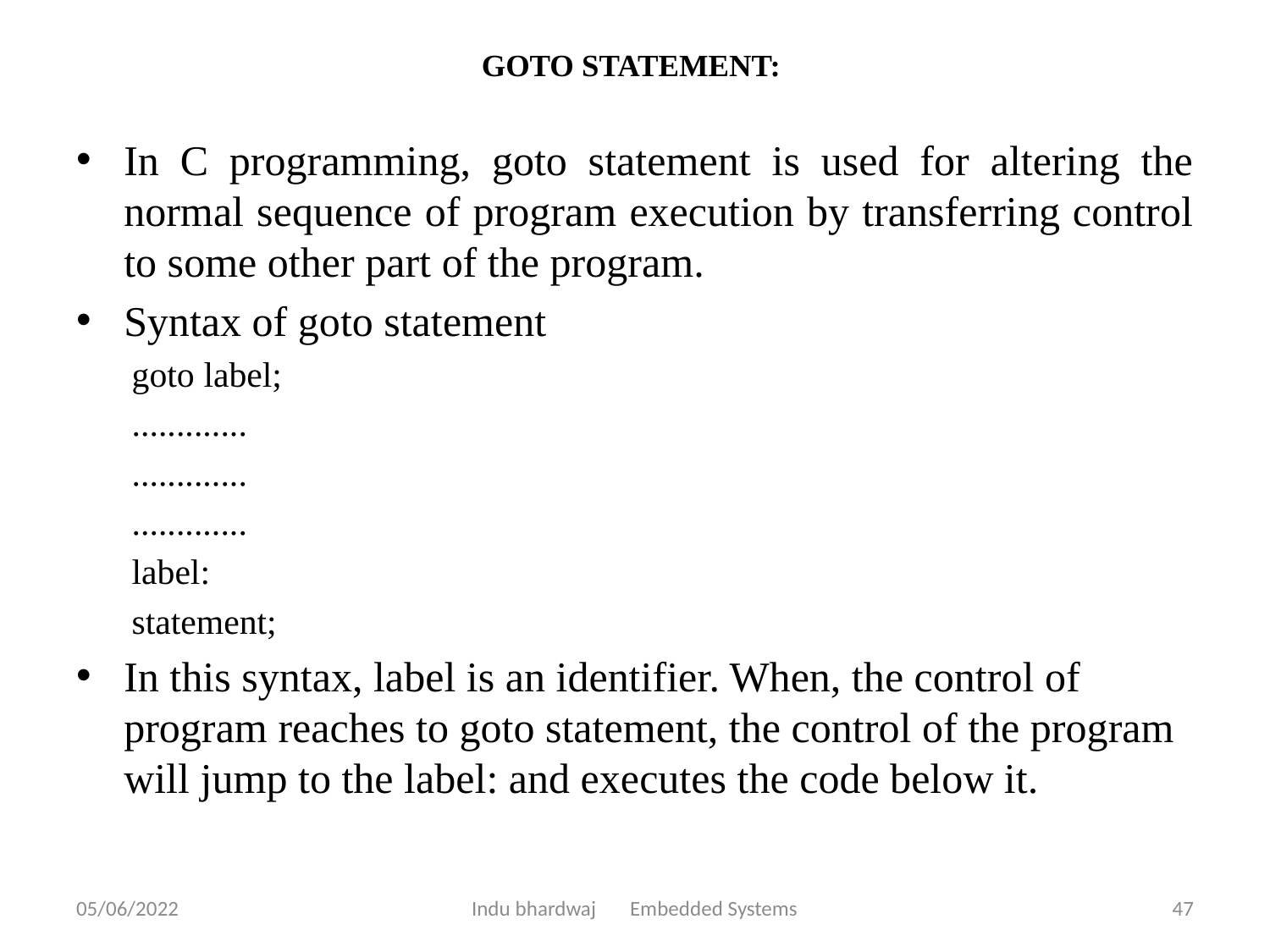

# GOTO STATEMENT:
In C programming, goto statement is used for altering the normal sequence of program execution by transferring control to some other part of the program.
Syntax of goto statement
goto label;
.............
.............
.............
label:
statement;
In this syntax, label is an identifier. When, the control of program reaches to goto statement, the control of the program will jump to the label: and executes the code below it.
05/06/2022
Indu bhardwaj       Embedded Systems
47